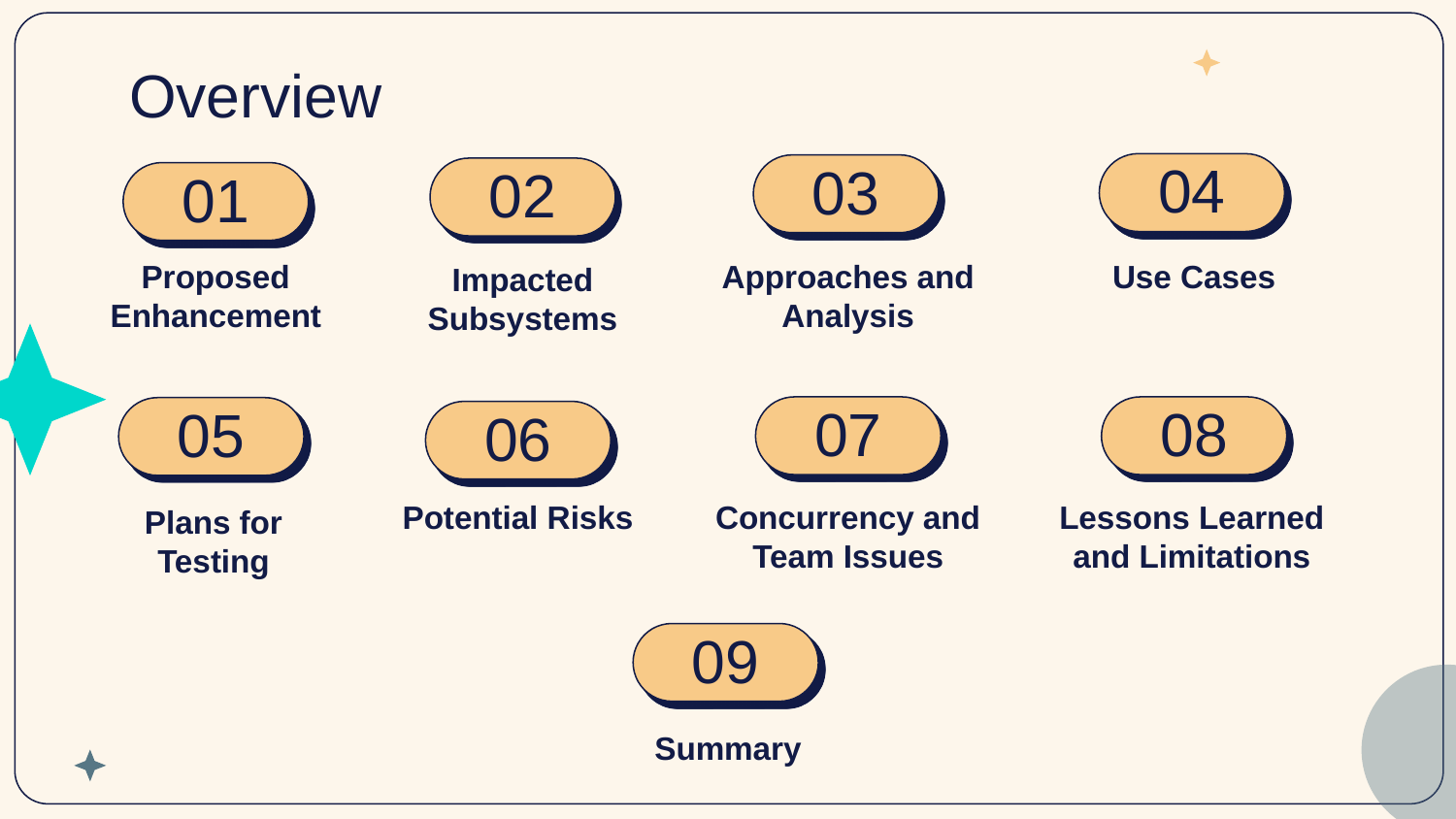

# Overview

04
03
02
01
Proposed Enhancement
Use Cases
Approaches and Analysis
Impacted Subsystems

07
08
05
06
Potential Risks
Lessons Learned and Limitations
Concurrency and Team Issues
Plans for Testing

09
Summary